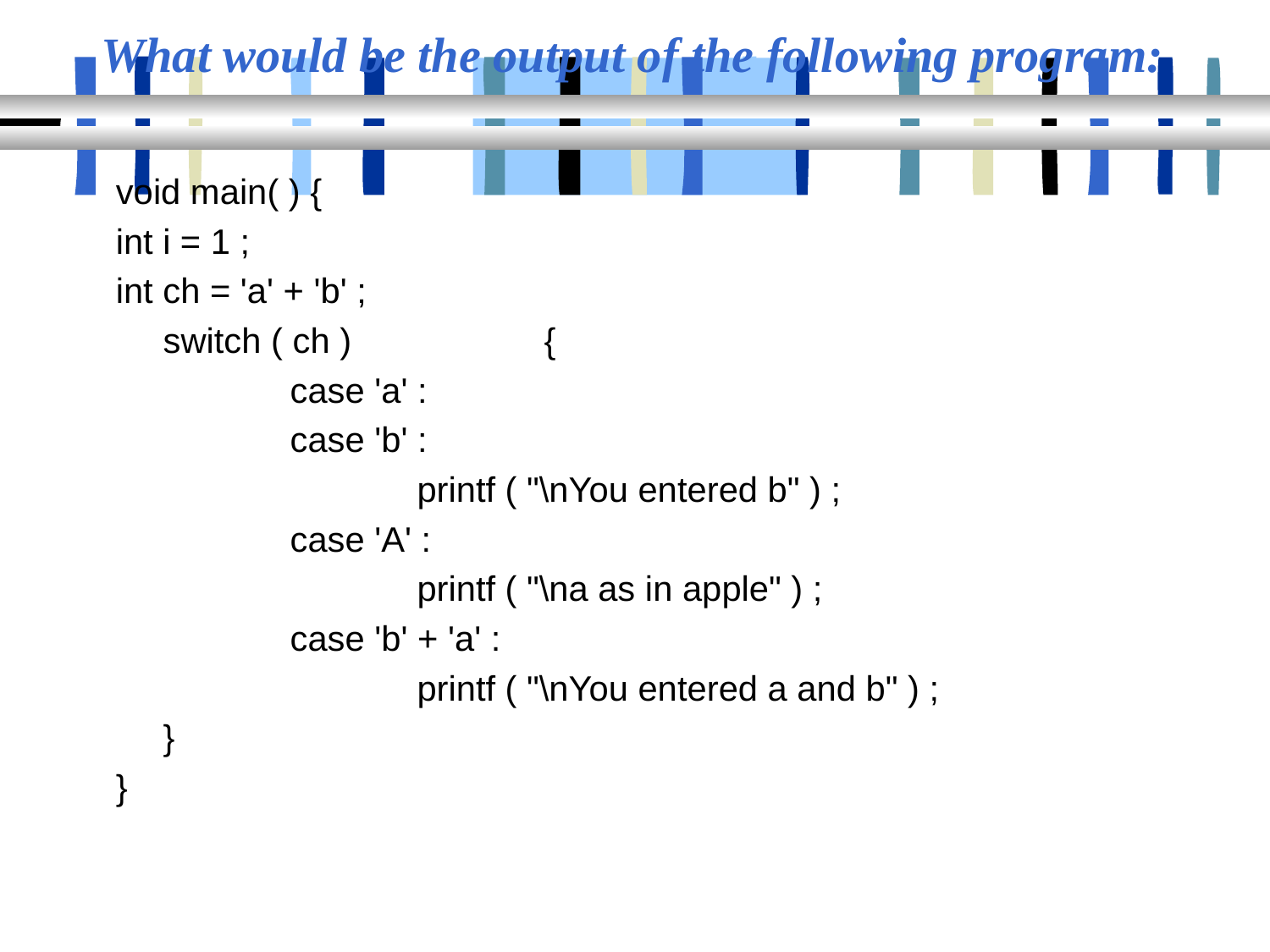

What would be the output of the following program:
void main( ) {
int i = 1 ;
int ch = 'a' + 'b' ;
	switch ( ch ) 		{
		case 'a' :
		case 'b' :
			printf ( "\nYou entered b" ) ;
		case 'A' :
			printf ( "\na as in apple" ) ;
		case 'b' + 'a' :
			printf ( "\nYou entered a and b" ) ;
	}
}